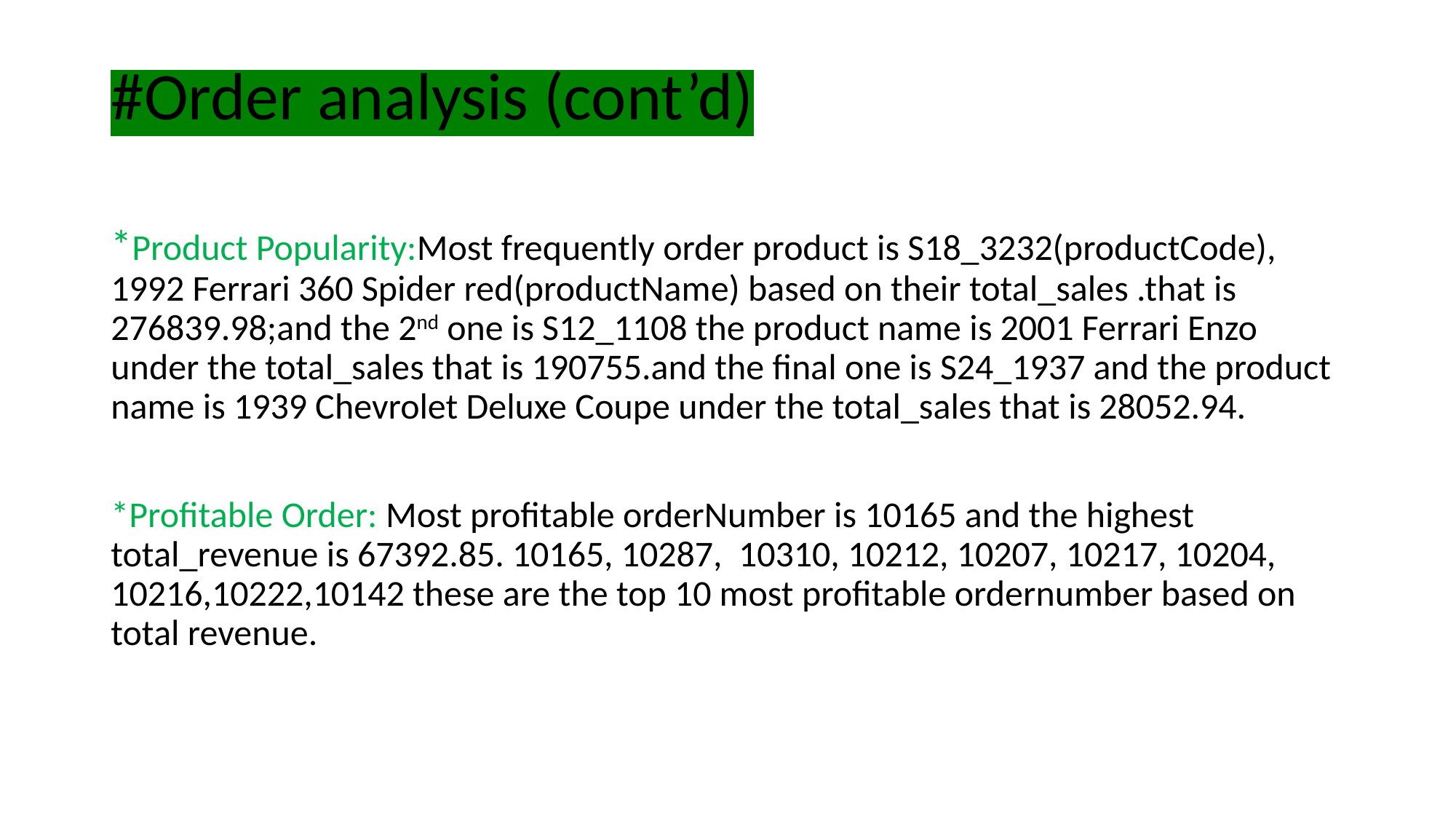

# #Order analysis (cont’d)
*Product Popularity:Most frequently order product is S18_3232(productCode), 1992 Ferrari 360 Spider red(productName) based on their total_sales .that is 276839.98;and the 2nd one is S12_1108 the product name is 2001 Ferrari Enzo under the total_sales that is 190755.and the final one is S24_1937 and the product name is 1939 Chevrolet Deluxe Coupe under the total_sales that is 28052.94.

*Profitable Order: Most profitable orderNumber is 10165 and the highest total_revenue is 67392.85. 10165, 10287,  10310, 10212, 10207, 10217, 10204, 10216,10222,10142 these are the top 10 most profitable ordernumber based on total revenue.
|  |
| --- |